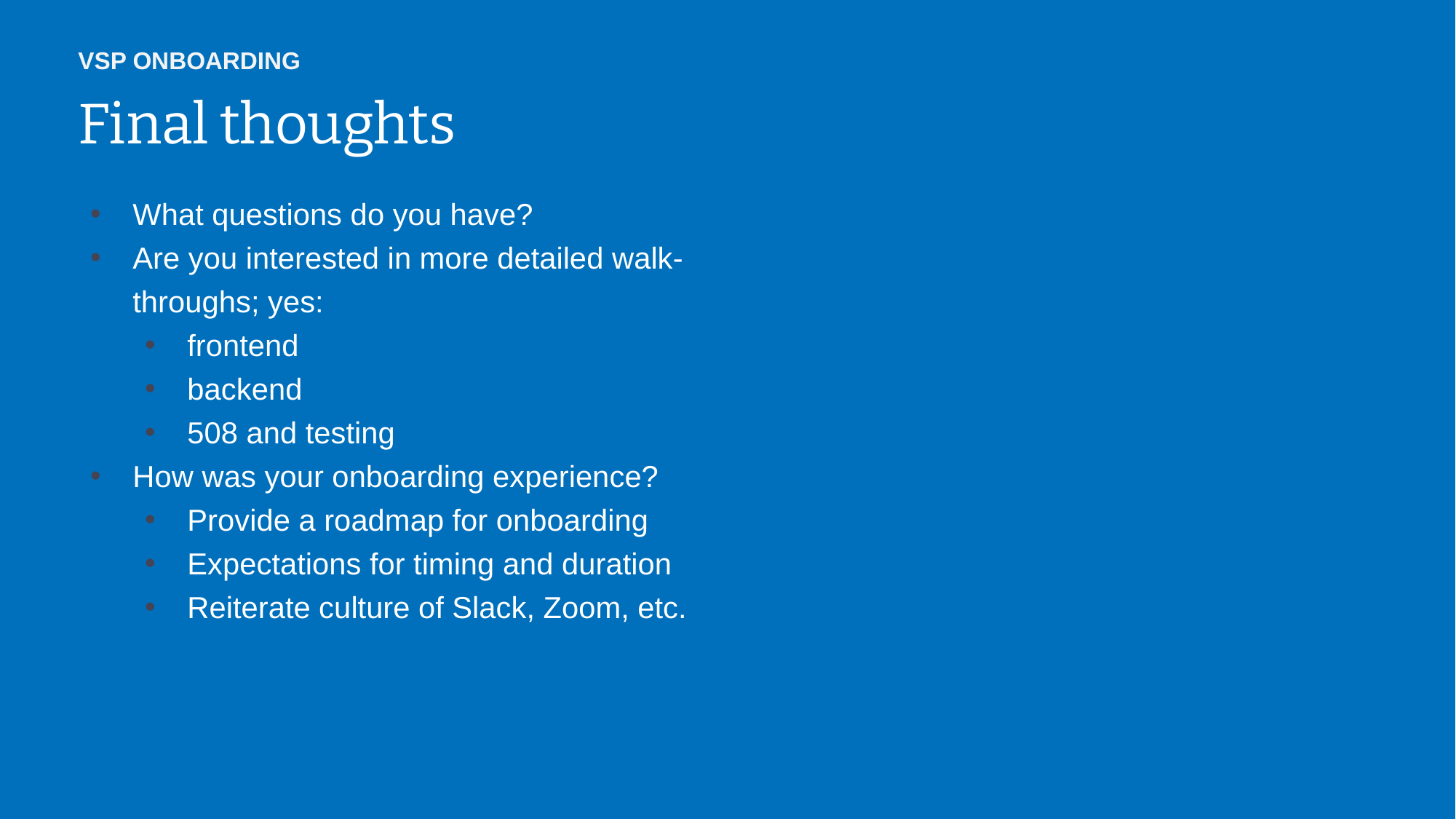

VSP ONBOARDING
# Final thoughts
What questions do you have?
Are you interested in more detailed walk-throughs; yes:
frontend
backend
508 and testing
How was your onboarding experience?
Provide a roadmap for onboarding
Expectations for timing and duration
Reiterate culture of Slack, Zoom, etc.